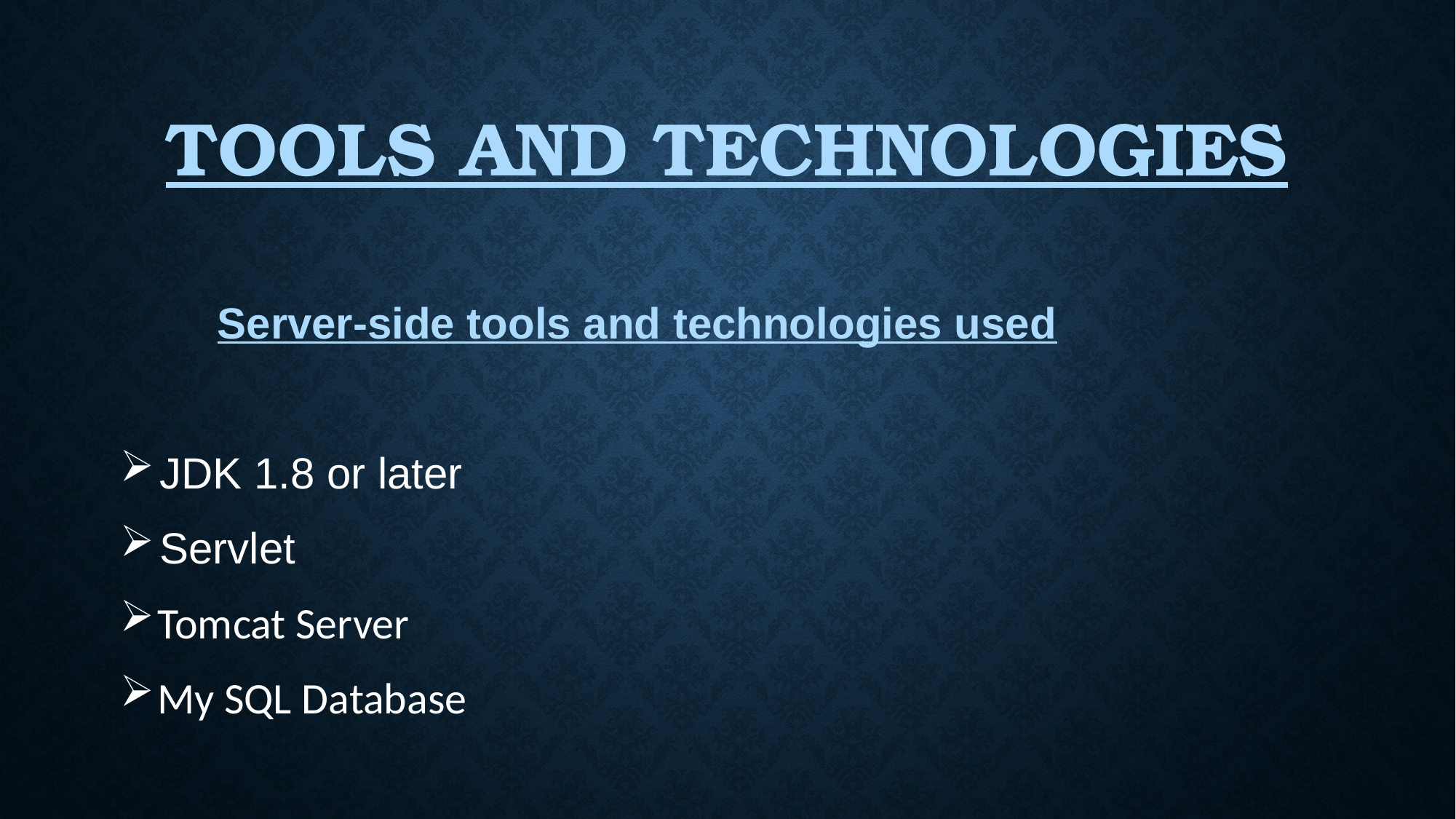

# Tools and technologies
        Server-side tools and technologies used

 JDK 1.8 or later
 Servlet
 Tomcat Server
 My SQL Database